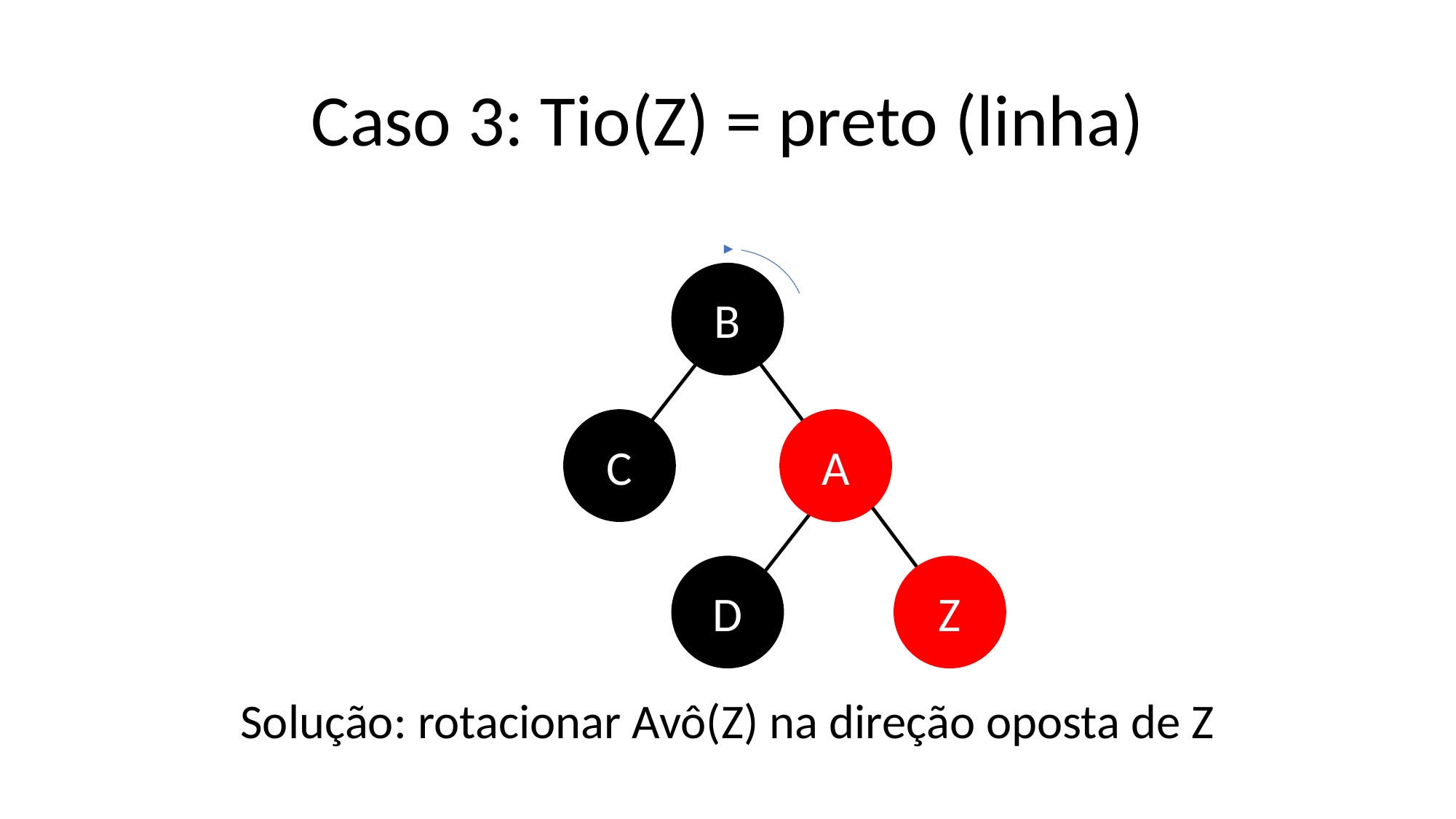

# Caso 3: Tio(Z) = preto (linha)

B
A
C
Z
D
Solução: rotacionar Avô(Z) na direção oposta de Z